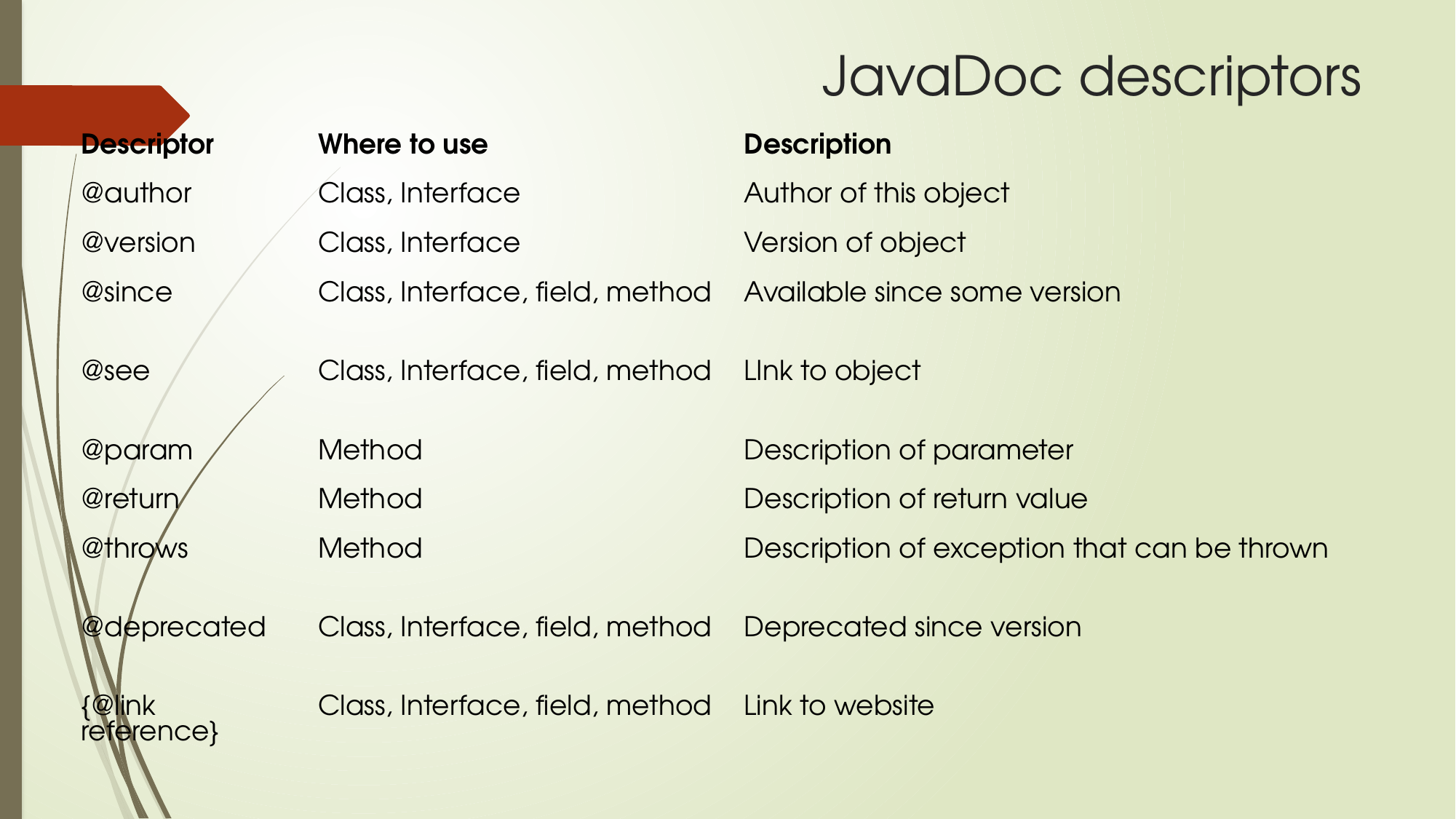

# JavaDoc descriptors
| Descriptor | Where to use | Description |
| --- | --- | --- |
| @author | Class, Interface | Author of this object |
| @version | Class, Interface | Version of object |
| @since | Class, Interface, field, method | Available since some version |
| @see | Class, Interface, field, method | LInk to object |
| @param | Method | Description of parameter |
| @return | Method | Description of return value |
| @throws | Method | Description of exception that can be thrown |
| @deprecated | Class, Interface, field, method | Deprecated since version |
| {@link reference} | Class, Interface, field, method | Link to website |